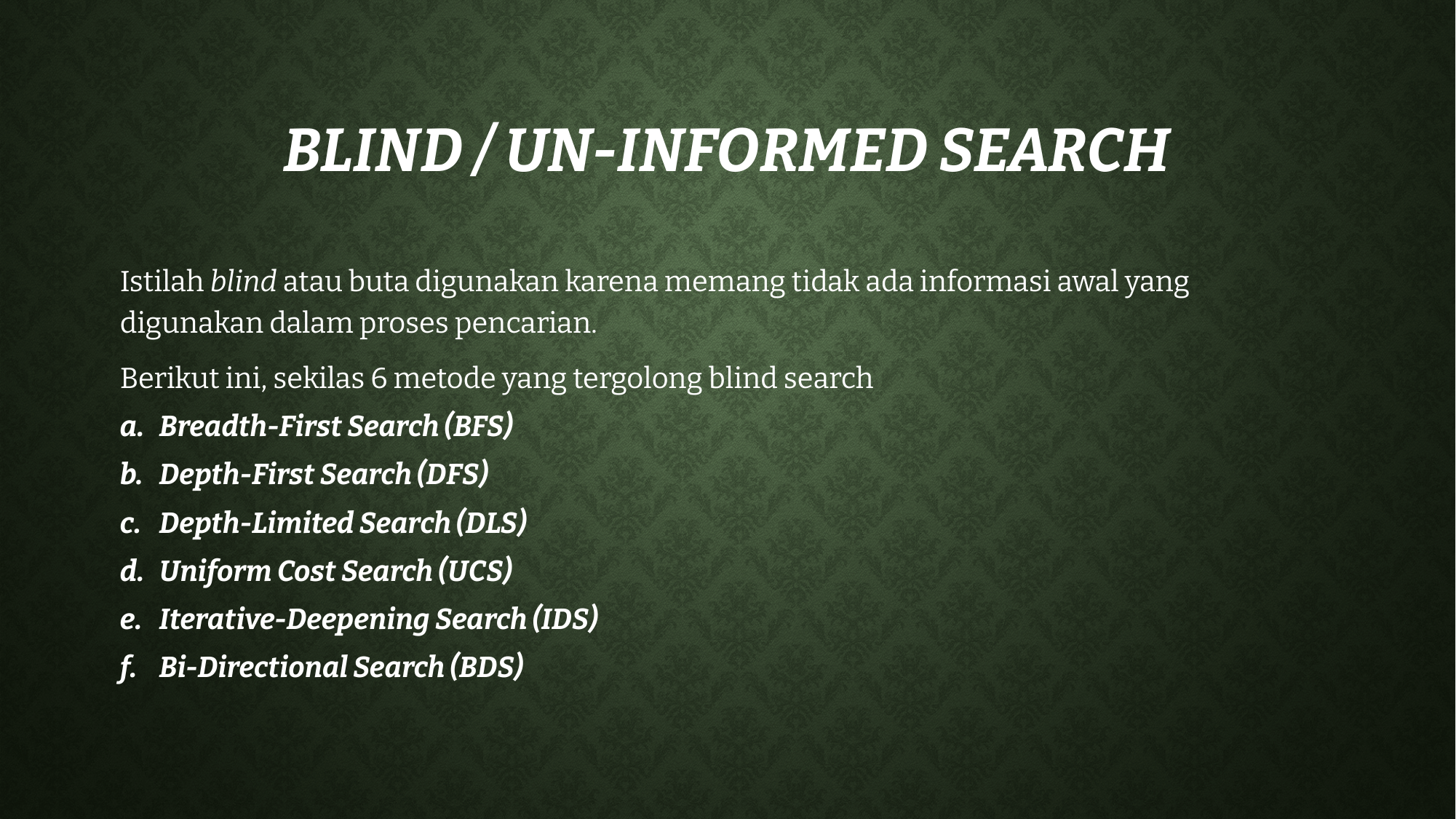

# BLIND / UN-INFORMED SEARCH
Istilah blind atau buta digunakan karena memang tidak ada informasi awal yang digunakan dalam proses pencarian.
Berikut ini, sekilas 6 metode yang tergolong blind search
Breadth-First Search (BFS)
Depth-First Search (DFS)
Depth-Limited Search (DLS)
Uniform Cost Search (UCS)
Iterative-Deepening Search (IDS)
Bi-Directional Search (BDS)